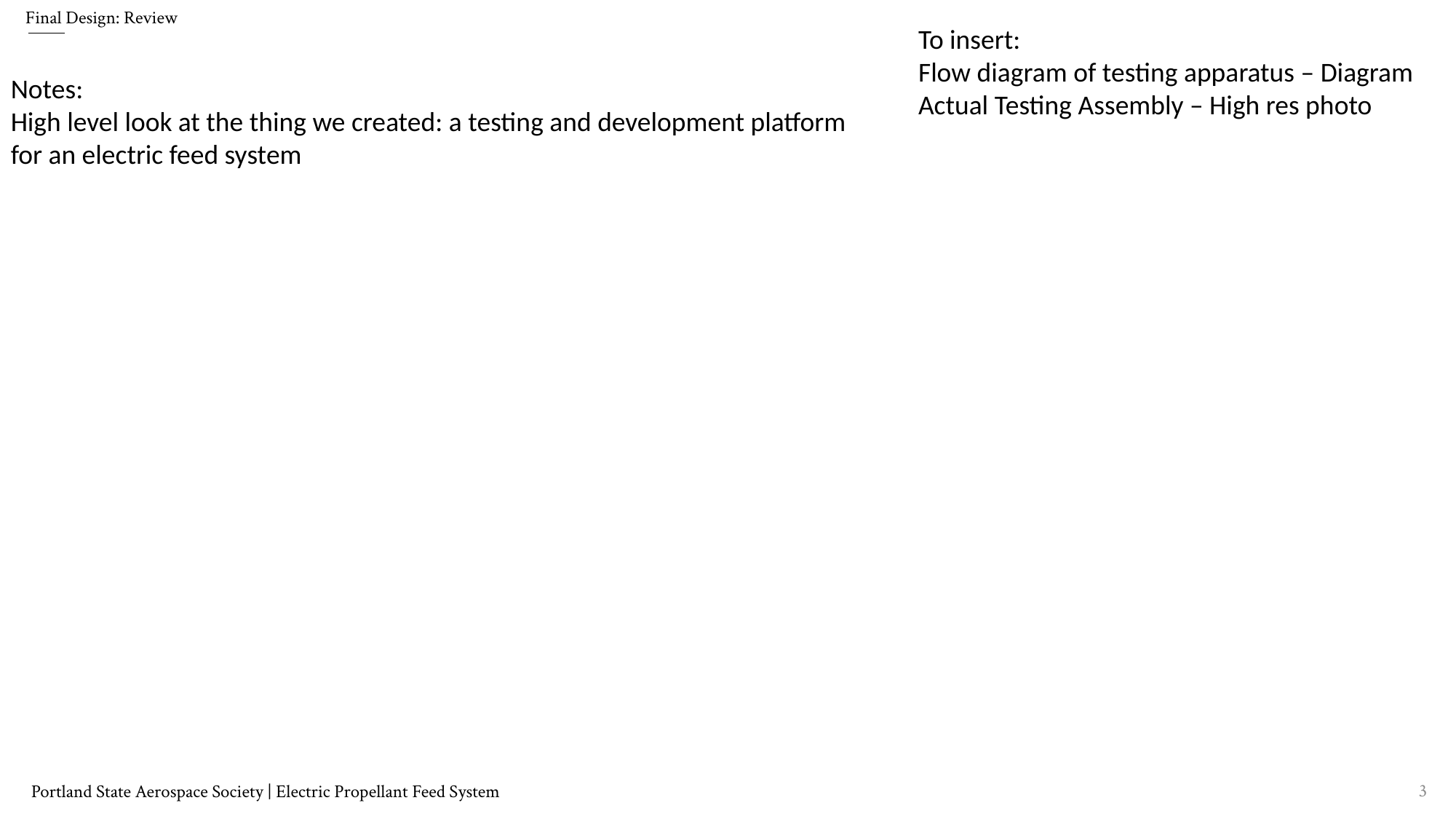

Final Design: Review
To insert:
Flow diagram of testing apparatus – Diagram
Actual Testing Assembly – High res photo
Notes:
High level look at the thing we created: a testing and development platform for an electric feed system
3
Portland State Aerospace Society | Electric Propellant Feed System